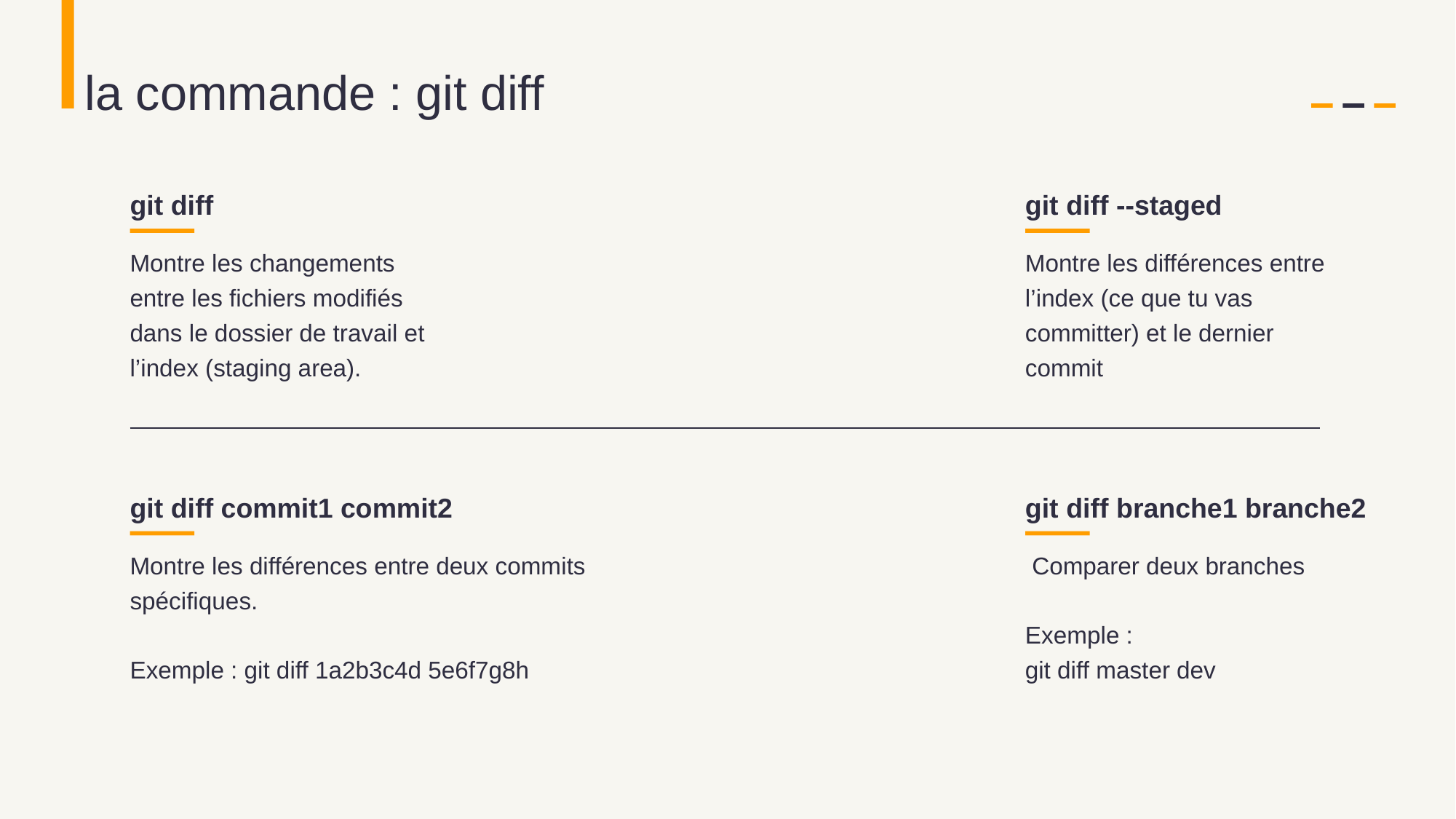

la commande : git diff

git diff
git diff --staged

Montre les changements entre les fichiers modifiés dans le dossier de travail et l’index (staging area).
Montre les différences entre l’index (ce que tu vas committer) et le dernier commit
git diff commit1 commit2

git diff branche1 branche2

Montre les différences entre deux commits spécifiques.

Exemple : git diff 1a2b3c4d 5e6f7g8h

 Comparer deux branches

Exemple :
git diff master dev